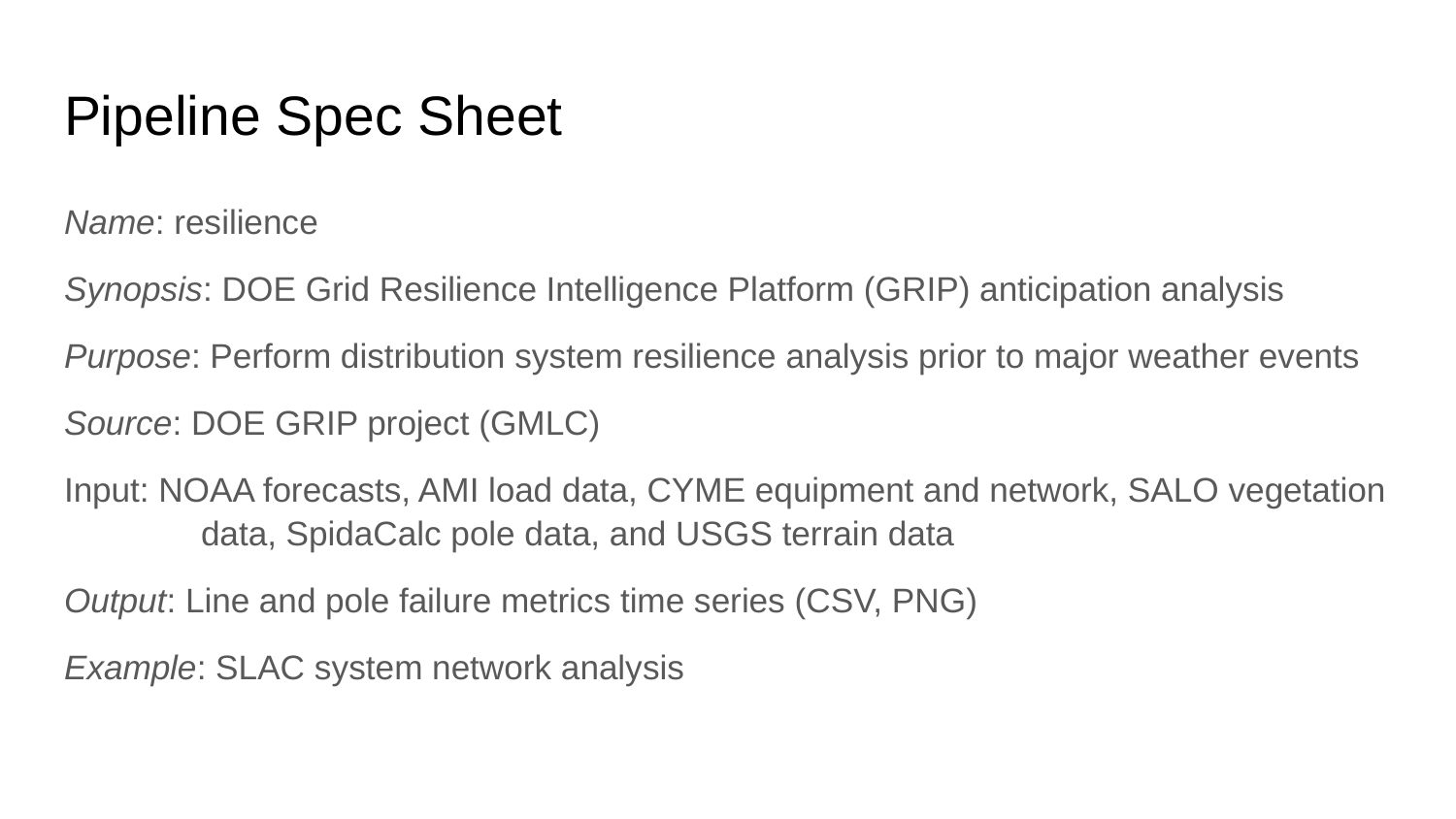

# Pipeline Spec Sheet
Name: resilience
Synopsis: DOE Grid Resilience Intelligence Platform (GRIP) anticipation analysis
Purpose: Perform distribution system resilience analysis prior to major weather events
Source: DOE GRIP project (GMLC)
Input: NOAA forecasts, AMI load data, CYME equipment and network, SALO vegetation
	data, SpidaCalc pole data, and USGS terrain data
Output: Line and pole failure metrics time series (CSV, PNG)
Example: SLAC system network analysis